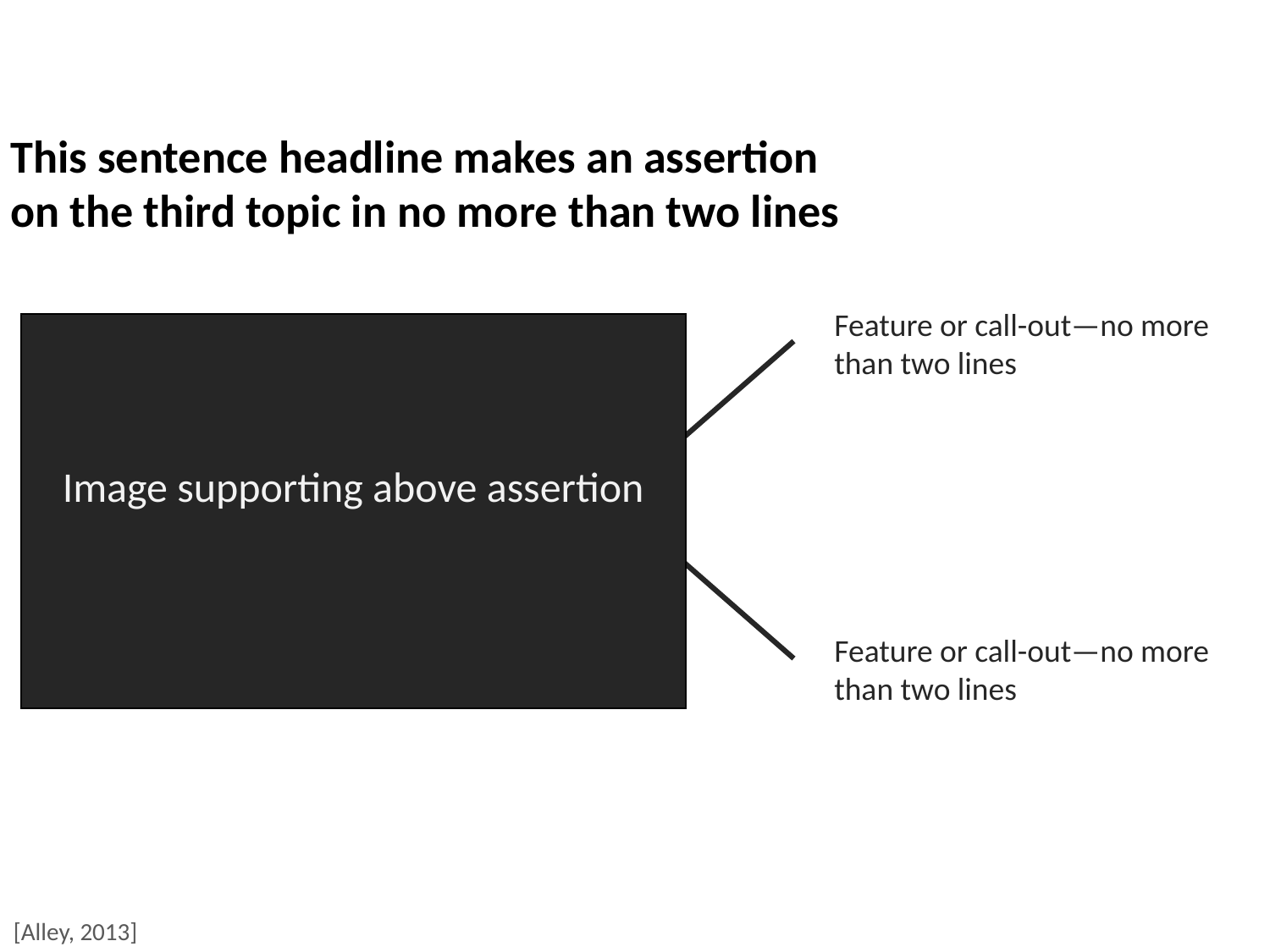

This sentence headline makes an assertion
on the third topic in no more than two lines
Feature or call-out—no more than two lines

Image supporting above assertion

Feature or call-out—no more than two lines